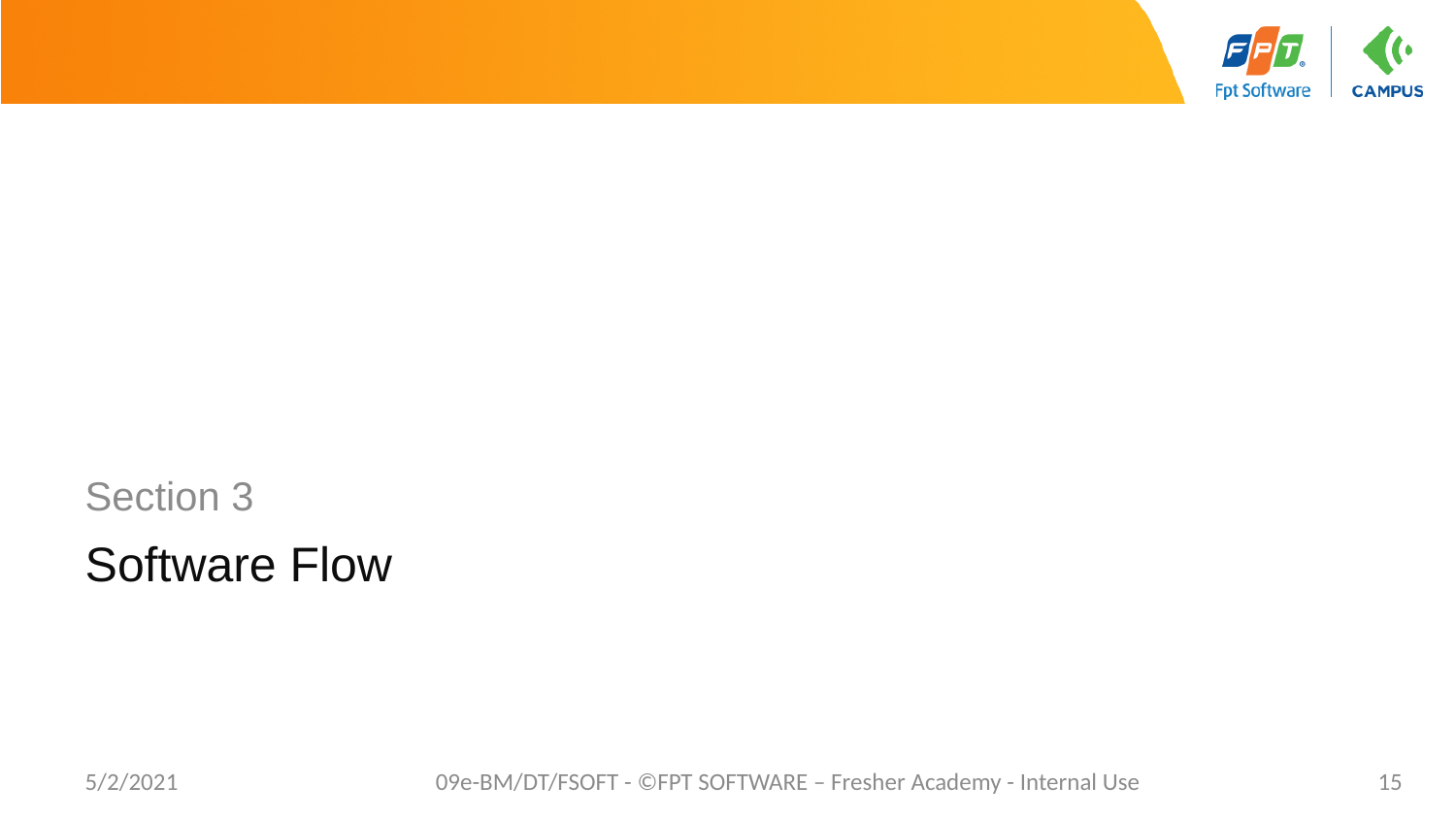

Section 3
# Software Flow
5/2/2021
09e-BM/DT/FSOFT - ©FPT SOFTWARE – Fresher Academy - Internal Use
15